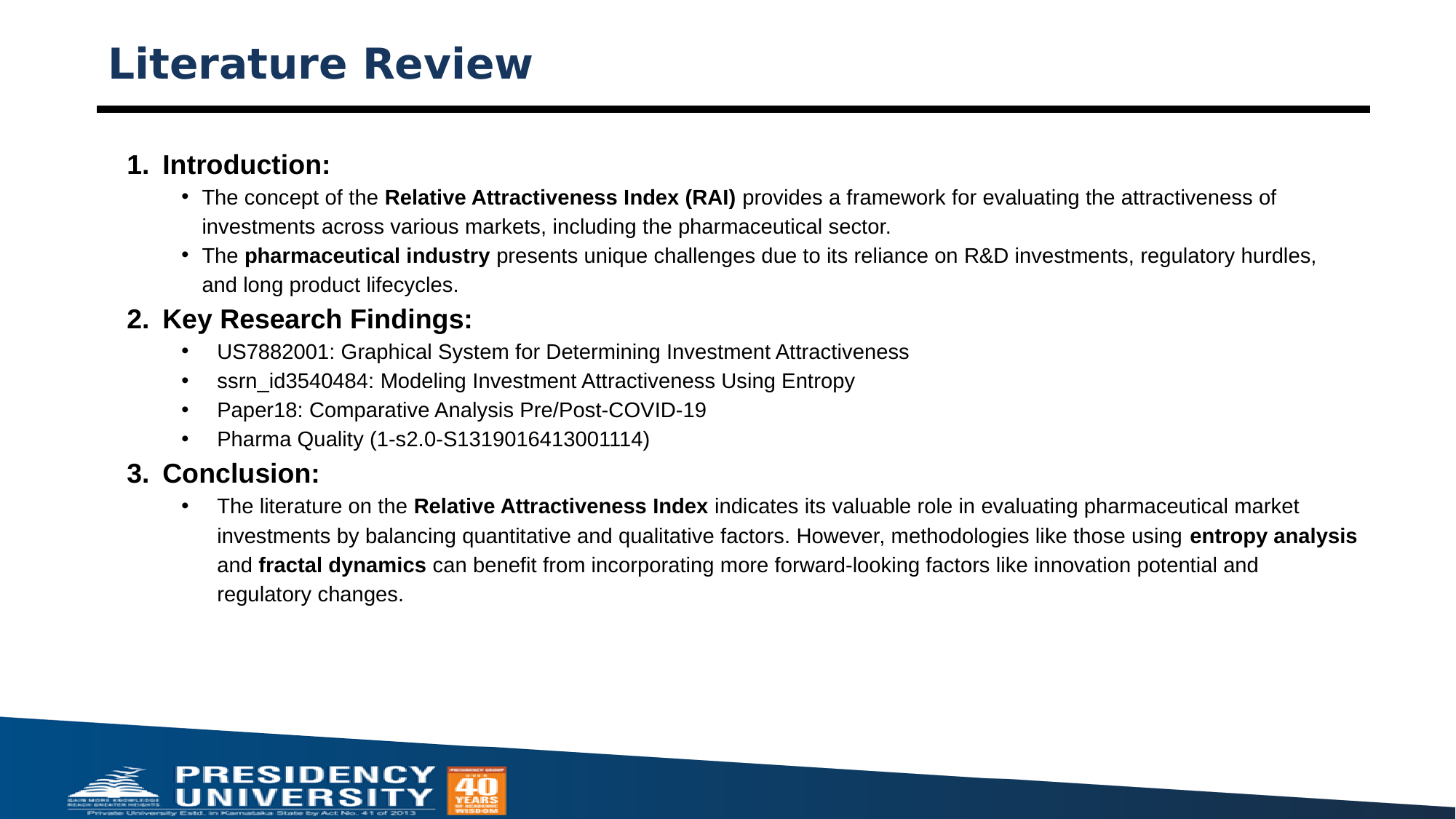

# Literature Review
Introduction:
The concept of the Relative Attractiveness Index (RAI) provides a framework for evaluating the attractiveness of investments across various markets, including the pharmaceutical sector.
The pharmaceutical industry presents unique challenges due to its reliance on R&D investments, regulatory hurdles, and long product lifecycles.
Key Research Findings:
US7882001: Graphical System for Determining Investment Attractiveness
ssrn_id3540484: Modeling Investment Attractiveness Using Entropy
Paper18: Comparative Analysis Pre/Post-COVID-19
Pharma Quality (1-s2.0-S1319016413001114)
Conclusion:
The literature on the Relative Attractiveness Index indicates its valuable role in evaluating pharmaceutical market investments by balancing quantitative and qualitative factors. However, methodologies like those using entropy analysis and fractal dynamics can benefit from incorporating more forward-looking factors like innovation potential and regulatory changes.